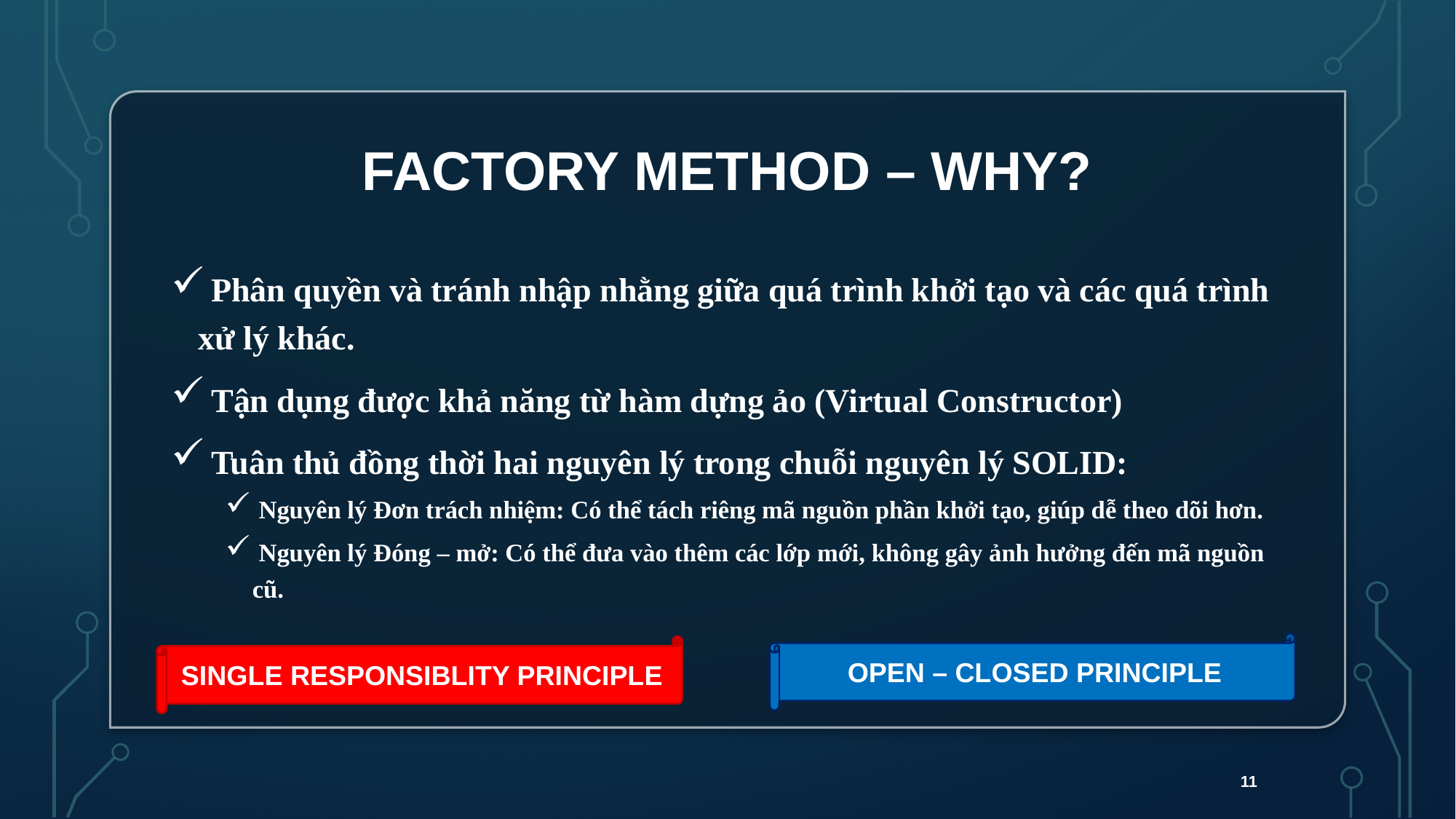

# FACTORY METHOD – WHY?
 Phân quyền và tránh nhập nhằng giữa quá trình khởi tạo và các quá trình xử lý khác.
 Tận dụng được khả năng từ hàm dựng ảo (Virtual Constructor)
 Tuân thủ đồng thời hai nguyên lý trong chuỗi nguyên lý SOLID:
 Nguyên lý Đơn trách nhiệm: Có thể tách riêng mã nguồn phần khởi tạo, giúp dễ theo dõi hơn.
 Nguyên lý Đóng – mở: Có thể đưa vào thêm các lớp mới, không gây ảnh hưởng đến mã nguồn cũ.

OPEN – CLOSED PRINCIPLE
SINGLE RESPONSIBLITY PRINCIPLE
11